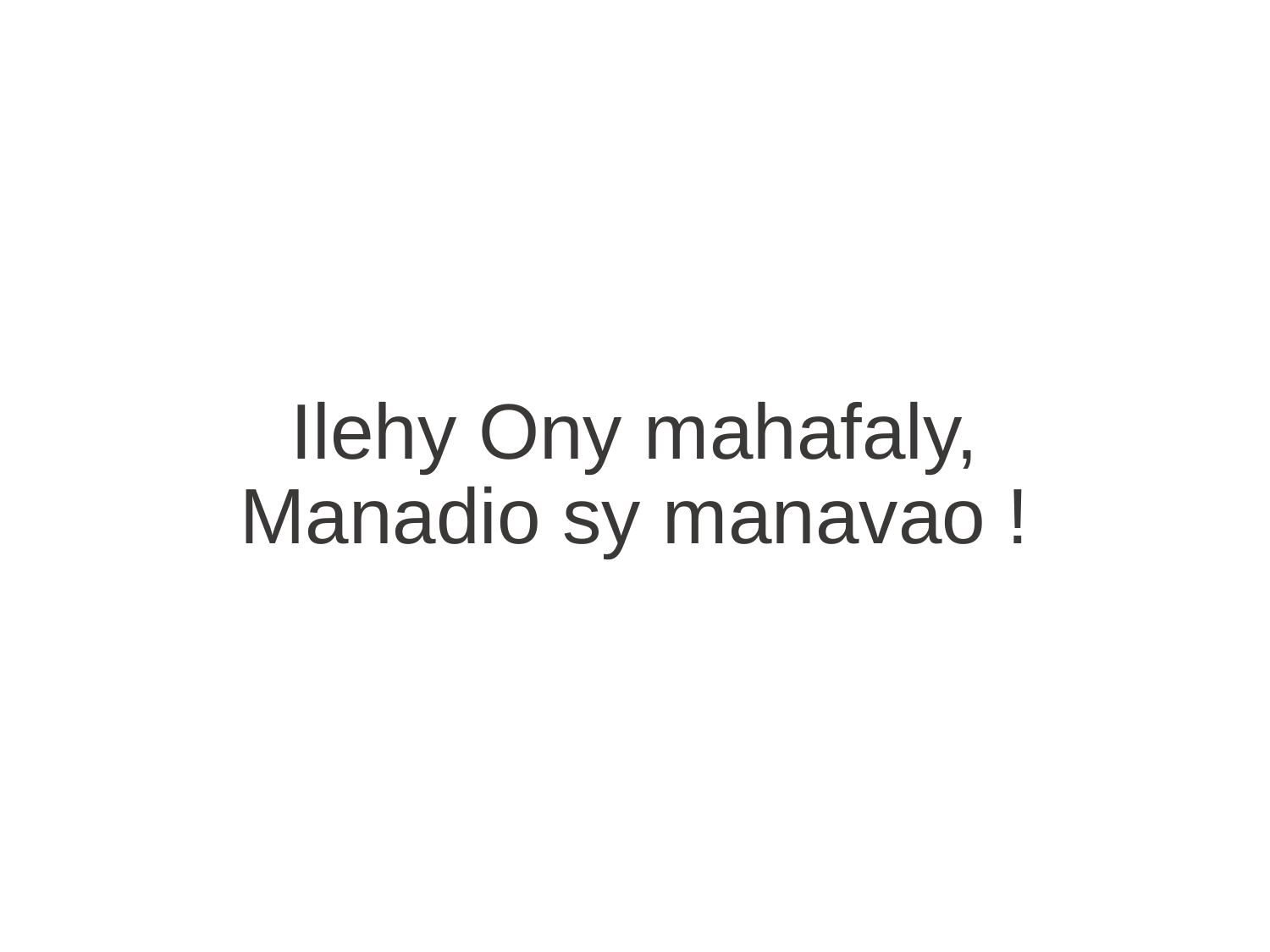

Ilehy Ony mahafaly,
Manadio sy manavao !